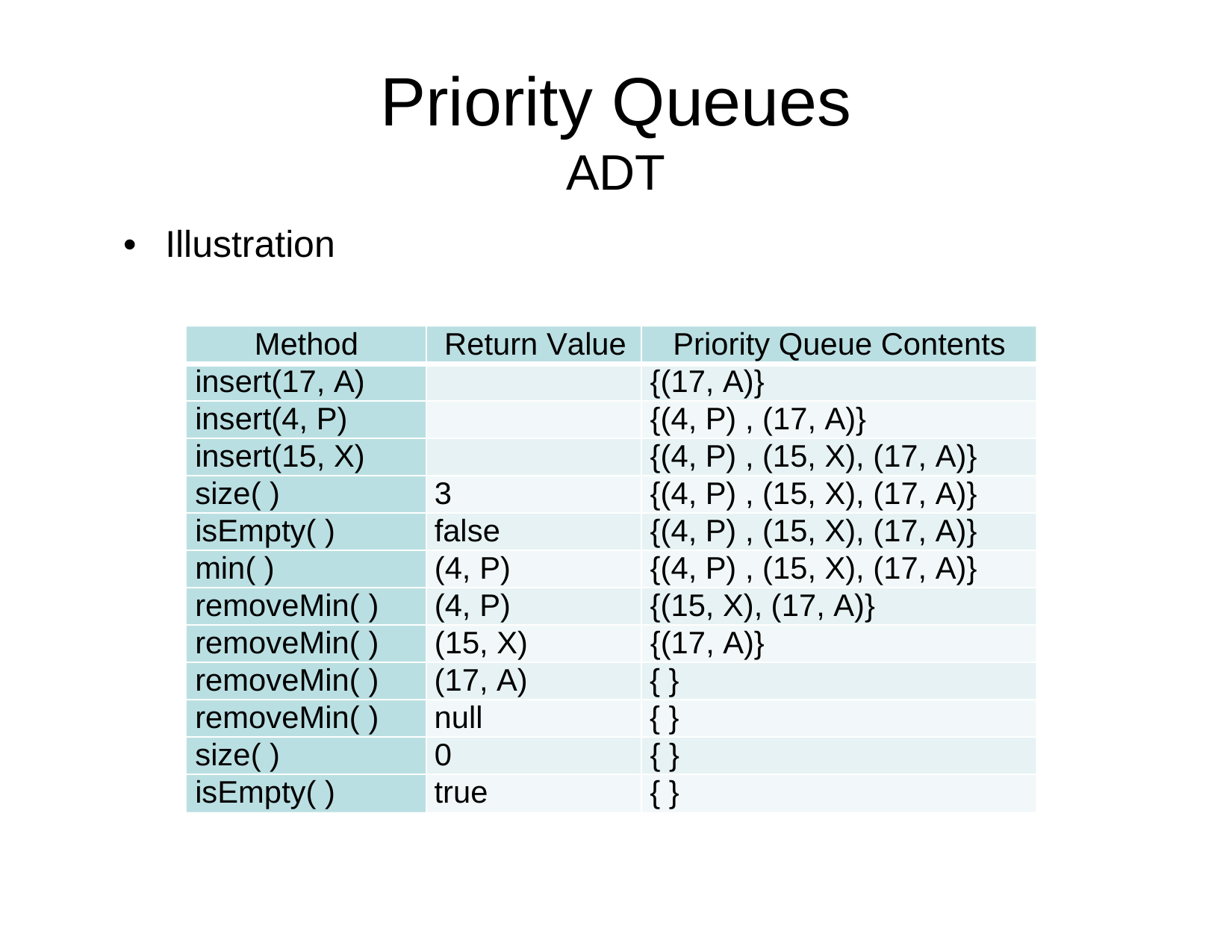

Priority
Queues
ADT
•
Illustration

Method
Return Value
Priority Queue Contents

insert(17, A)

{(17, A)}

insert(4, P)

{(4, P) , (17, A)}

insert(15, X)

{(4, P) , (15, X), (17, A)}

size( )
3
{(4, P) , (15, X), (17, A)}

isEmpty( )
false
{(4, P) , (15, X), (17, A)}

min( )
(4, P)
{(4, P) , (15, X), (17, A)}

removeMin( )
(4, P)
{(15, X), (17, A)}

removeMin( )
(15, X)
{(17, A)}

removeMin( )
(17, A)
{ }

removeMin( )
null
{ }

size( )
0
{ }

isEmpty( )
true
{ }